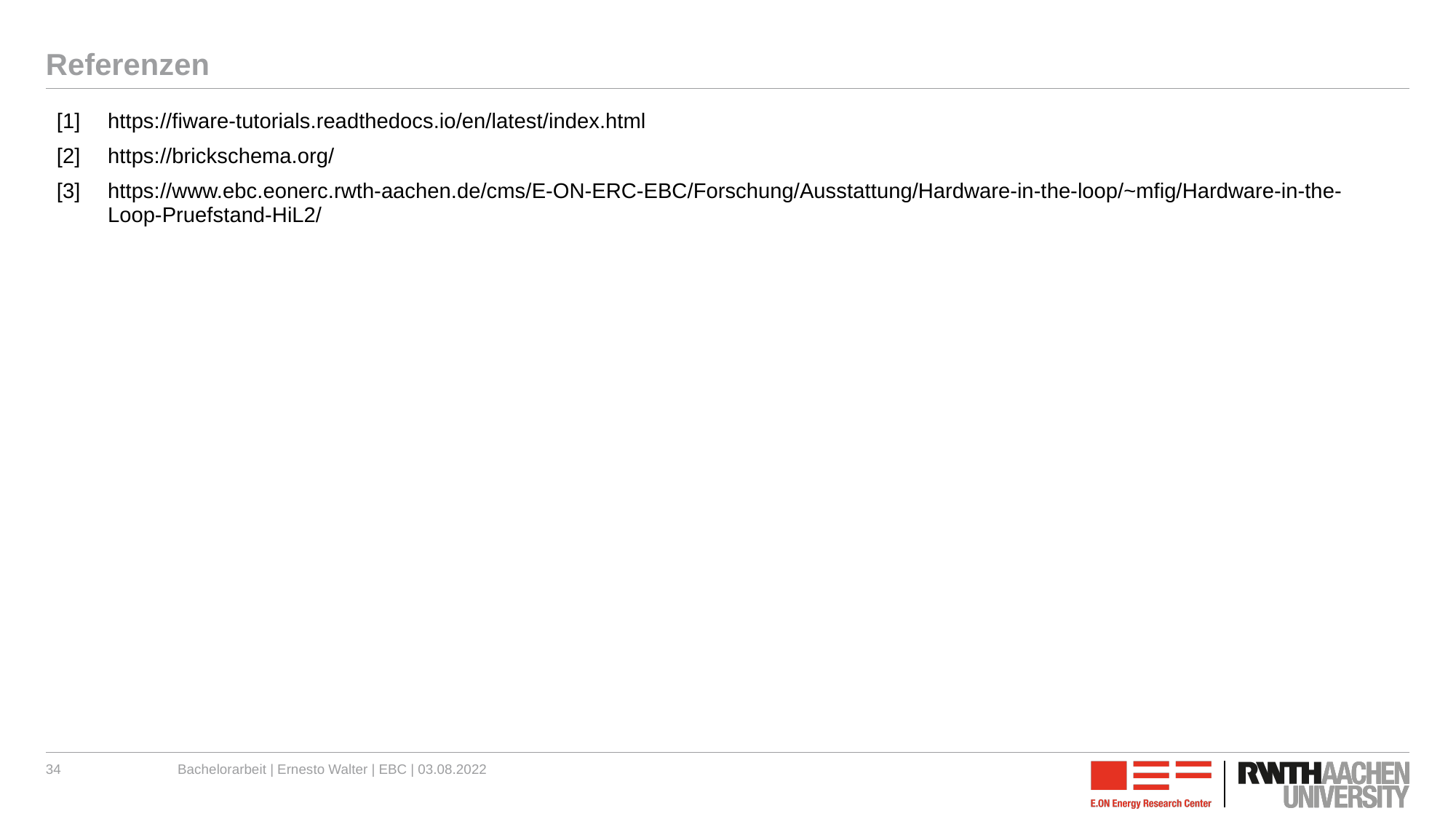

# Referenzen
| [1] | https://fiware-tutorials.readthedocs.io/en/latest/index.html |
| --- | --- |
| [2] | https://brickschema.org/ |
| [3] | https://www.ebc.eonerc.rwth-aachen.de/cms/E-ON-ERC-EBC/Forschung/Ausstattung/Hardware-in-the-loop/~mfig/Hardware-in-the-Loop-Pruefstand-HiL2/ |
|  |  |
|  |  |
|  |  |
|  |  |
|  |  |
|  |  |